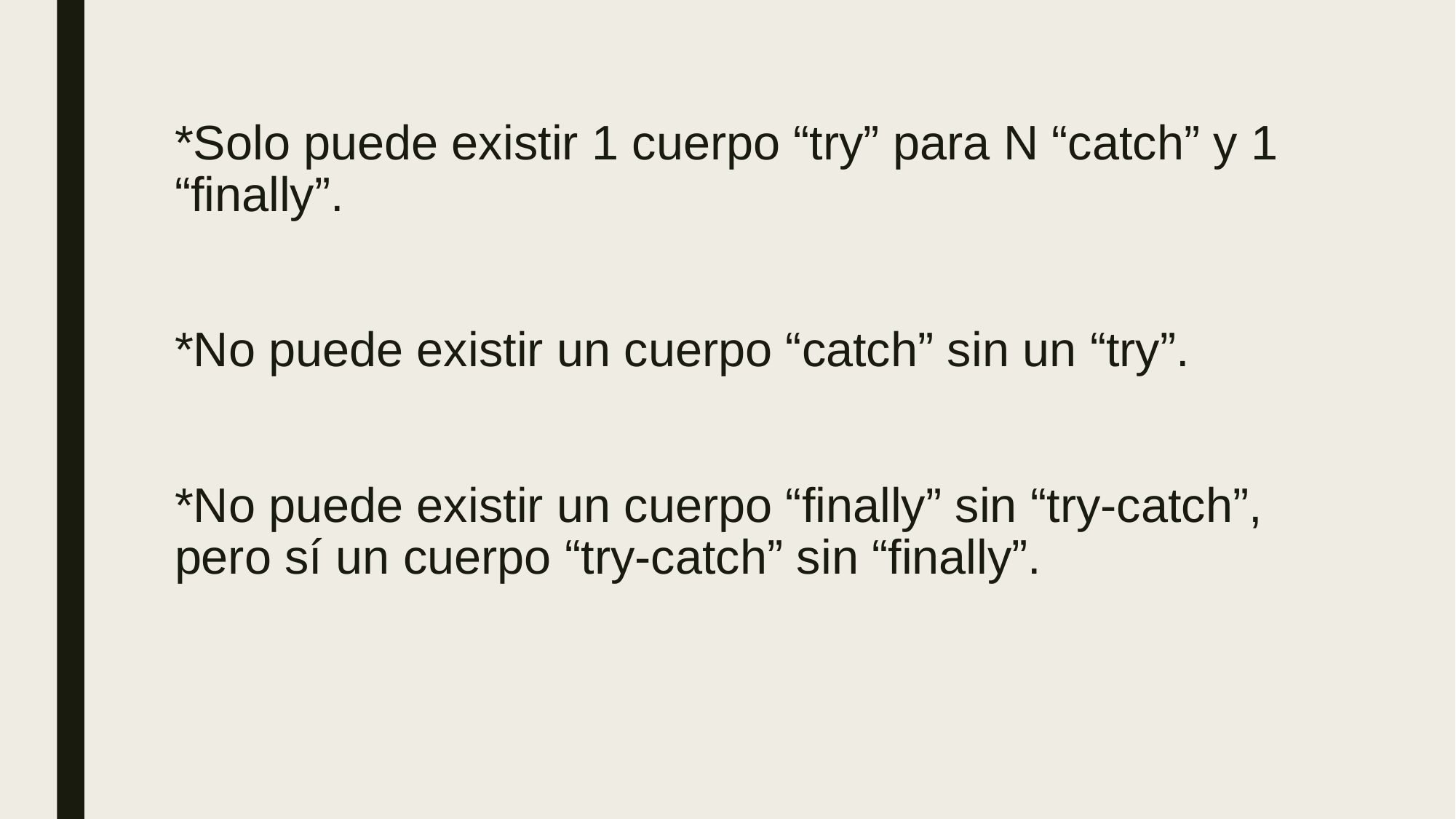

# *Solo puede existir 1 cuerpo “try” para N “catch” y 1 “finally”. *No puede existir un cuerpo “catch” sin un “try”. *No puede existir un cuerpo “finally” sin “try-catch”, pero sí un cuerpo “try-catch” sin “finally”.